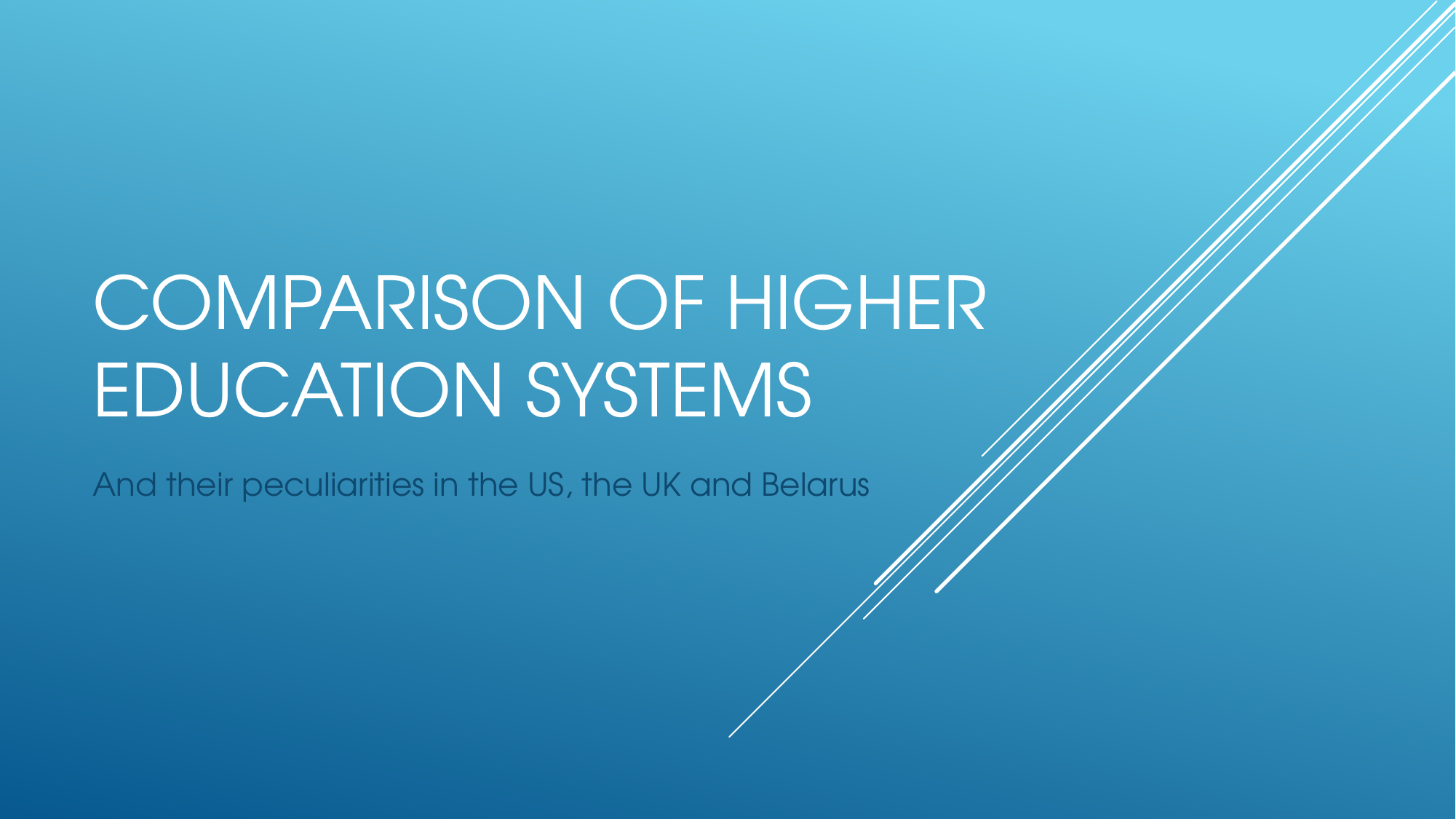

# Comparison of higher education systems
And their peculiarities in the US, the UK and Belarus